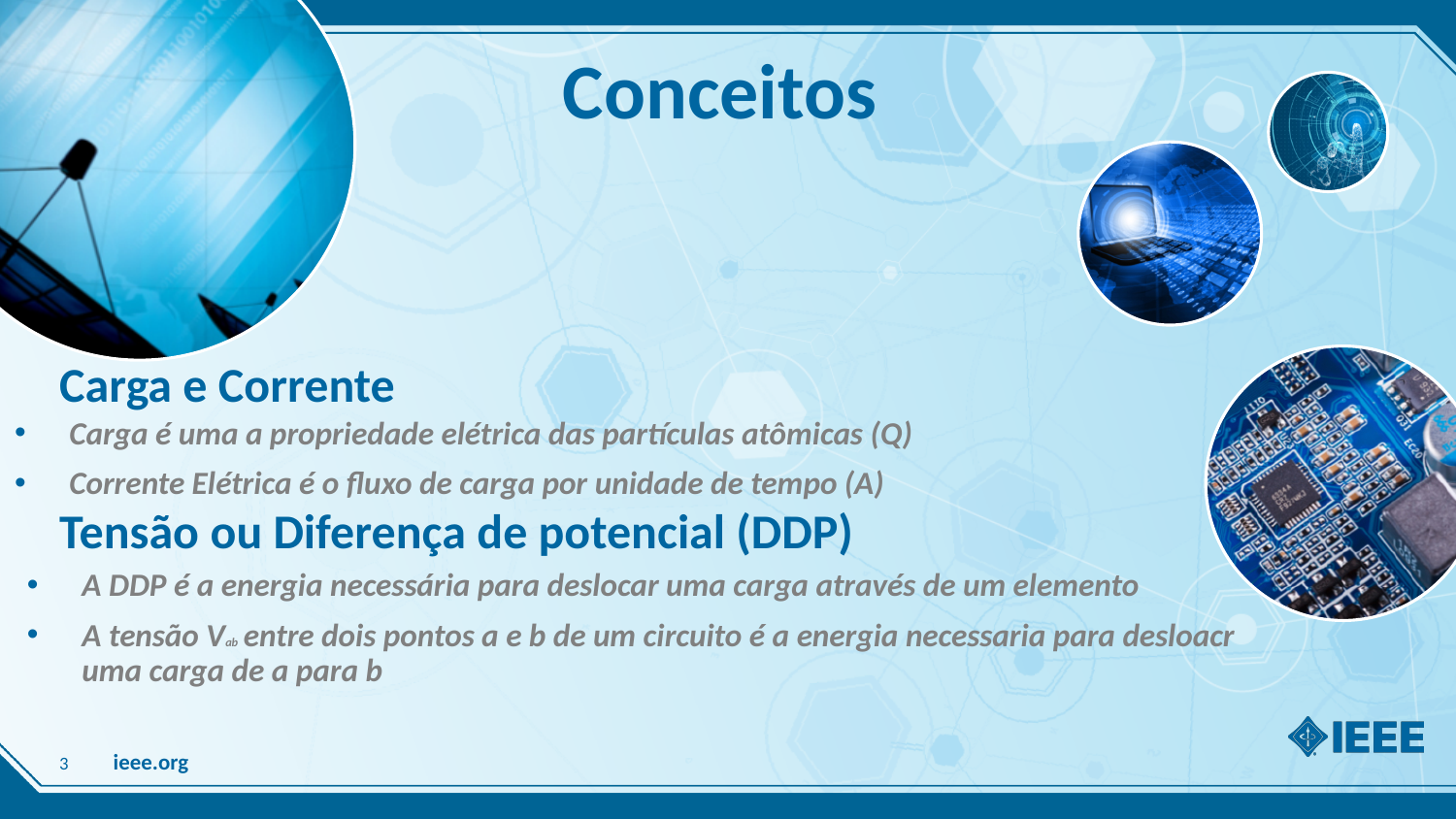

Conceitos
# Carga e Corrente
Carga é uma a propriedade elétrica das partículas atômicas (Q)
Corrente Elétrica é o fluxo de carga por unidade de tempo (A)
Tensão ou Diferença de potencial (DDP)
A DDP é a energia necessária para deslocar uma carga através de um elemento
A tensão Vab  entre dois pontos a e b de um circuito é a energia necessaria para desloacr uma carga de a para b

3